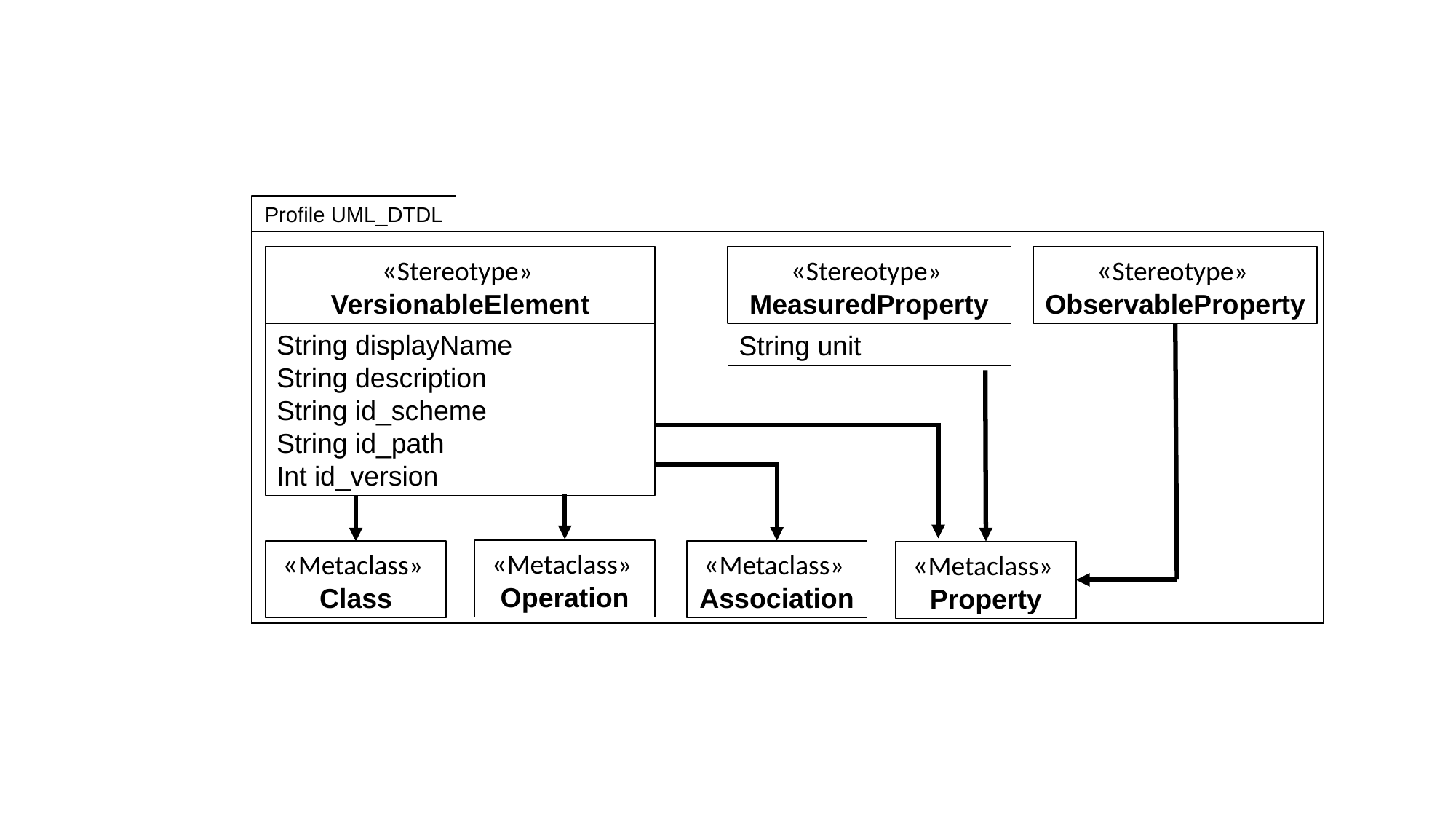

Profile UML_DTDL

«Stereotype»
ObservableProperty
«Stereotype»
VersionableElement
String displayName
String description
String id_scheme
String id_path
Int id_version
«Metaclass»
Operation
«Metaclass»
Class
«Metaclass»
Association
«Metaclass»
Property
«Stereotype»
MeasuredProperty
String unit